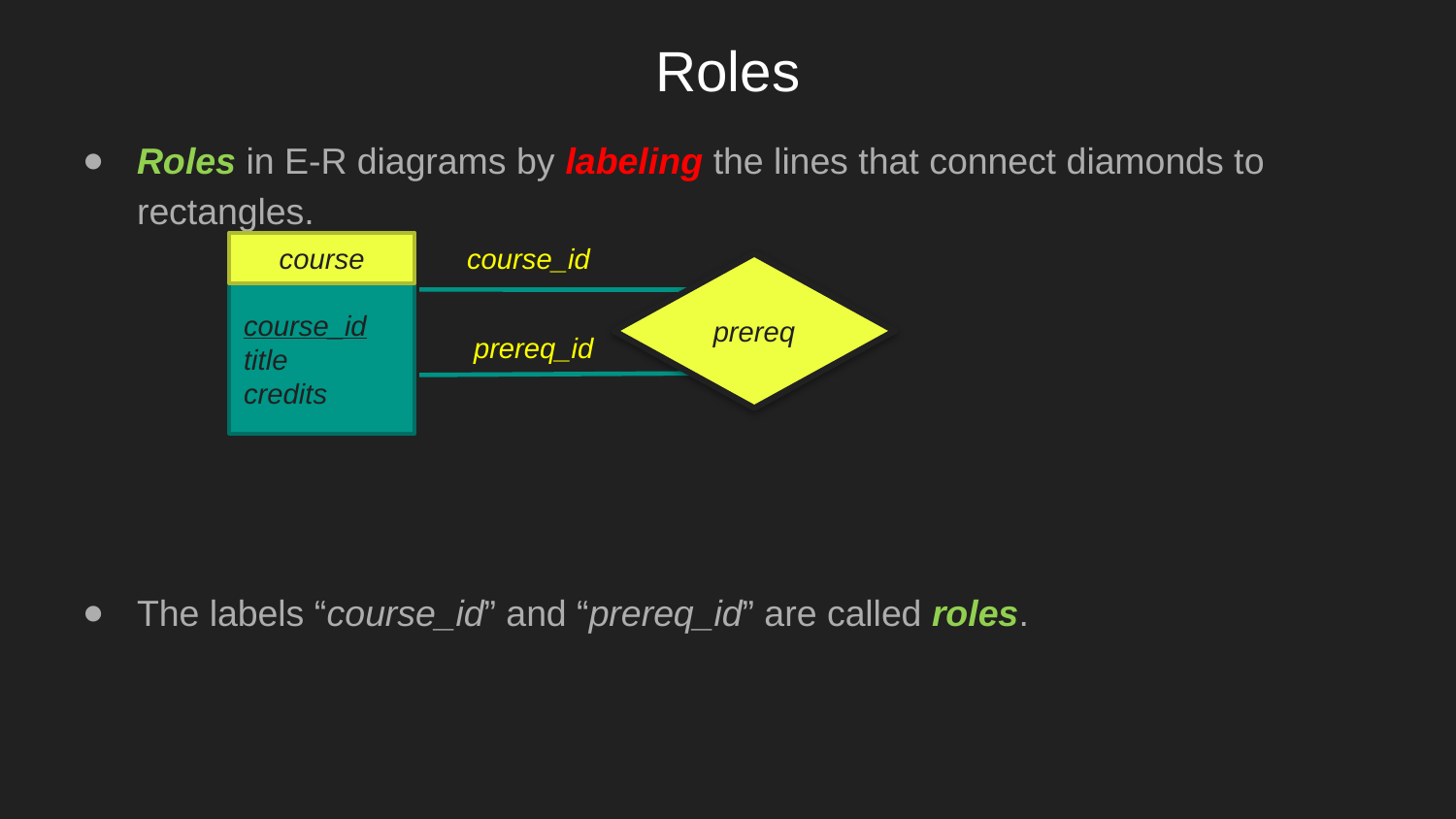

# Roles
Roles in E-R diagrams by labeling the lines that connect diamonds to rectangles.

The labels “course_id” and “prereq_id” are called roles.

course
course_id
prereq
course_id
title
credits
prereq_id